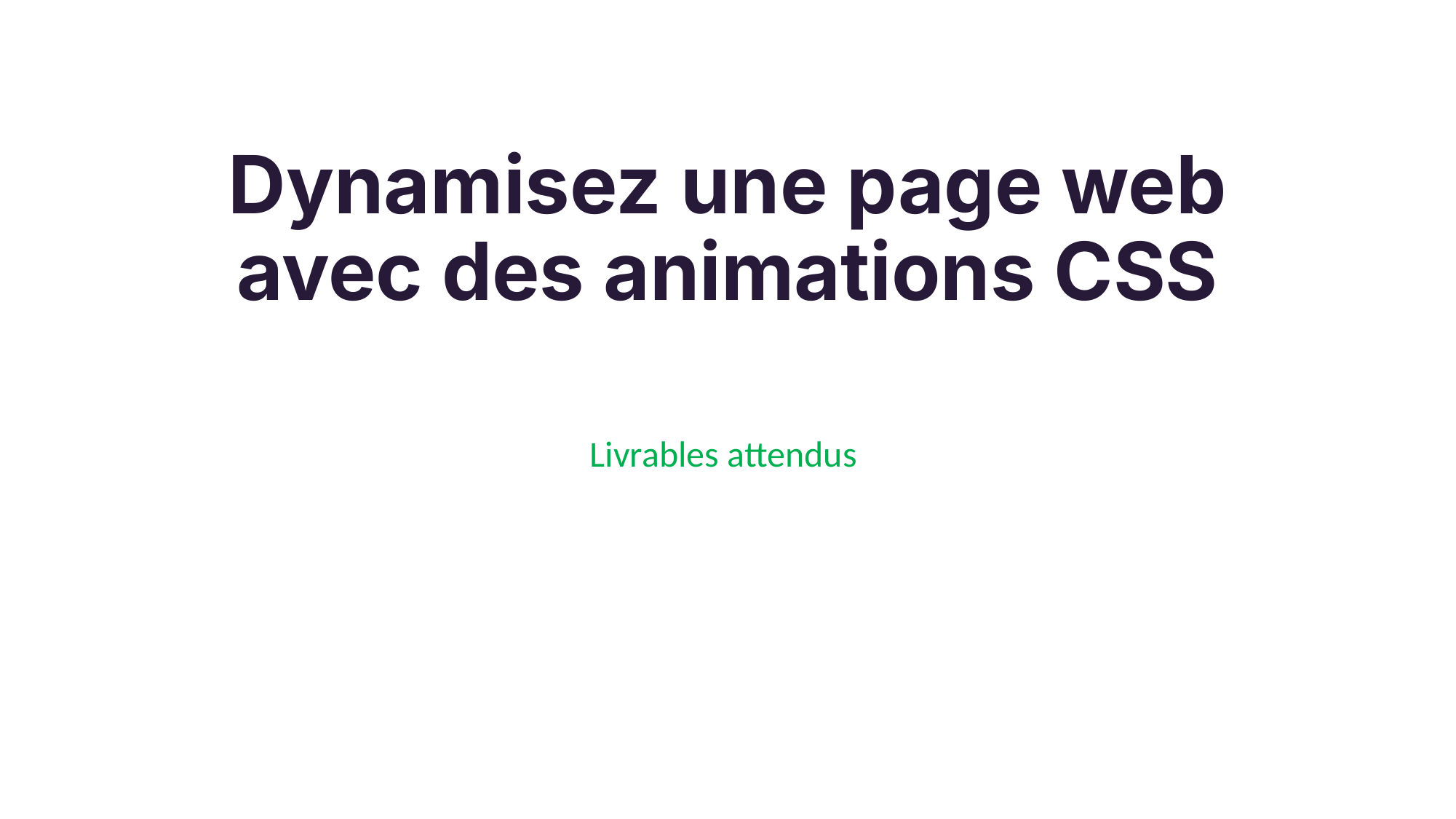

# Dynamisez une page web avec des animations CSS
Livrables attendus